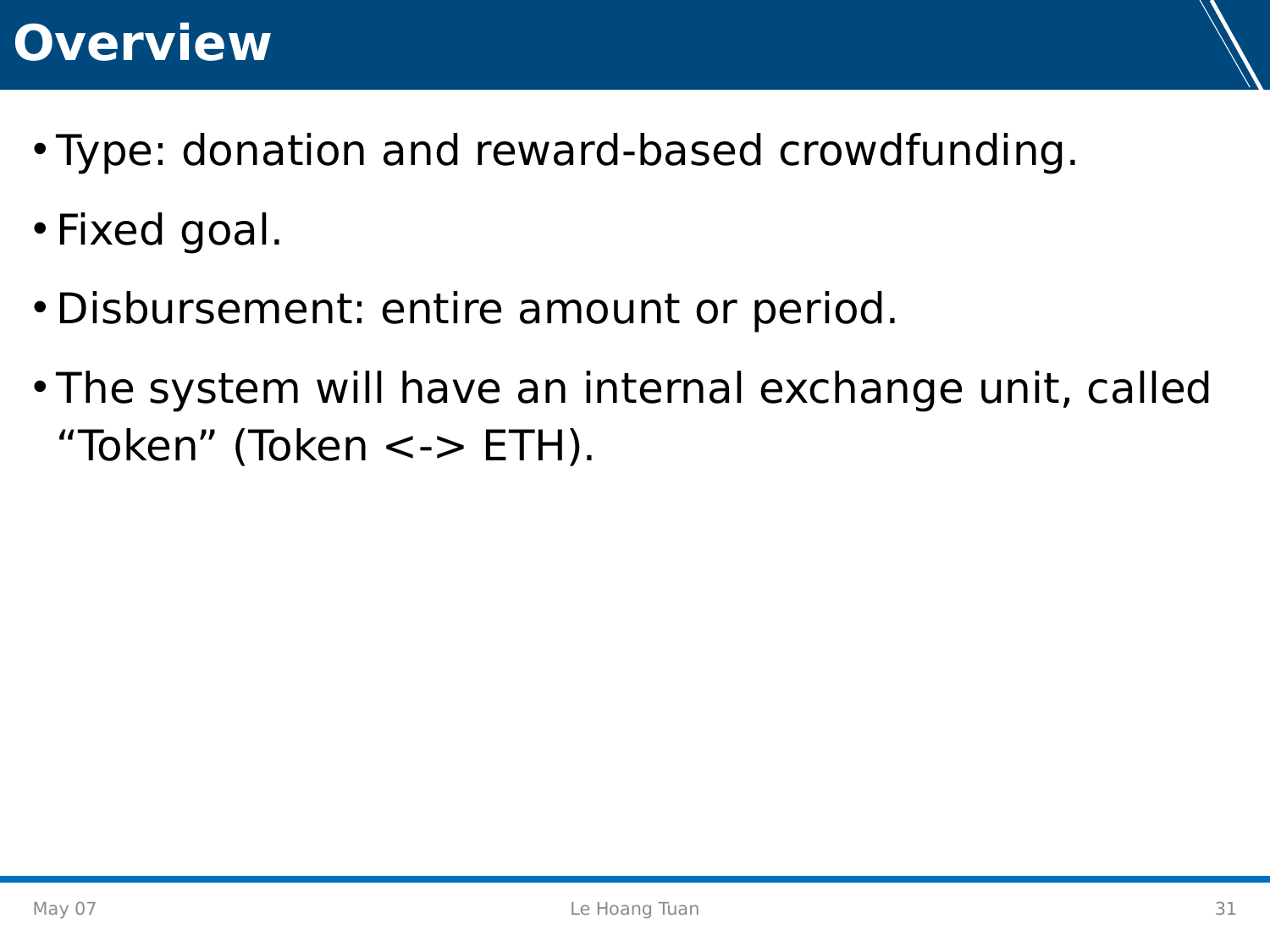

Overview
Type: donation and reward-based crowdfunding.
Fixed goal.
Disbursement: entire amount or period.
The system will have an internal exchange unit, called “Token” (Token <-> ETH).

May 07
Le Hoang Tuan
31